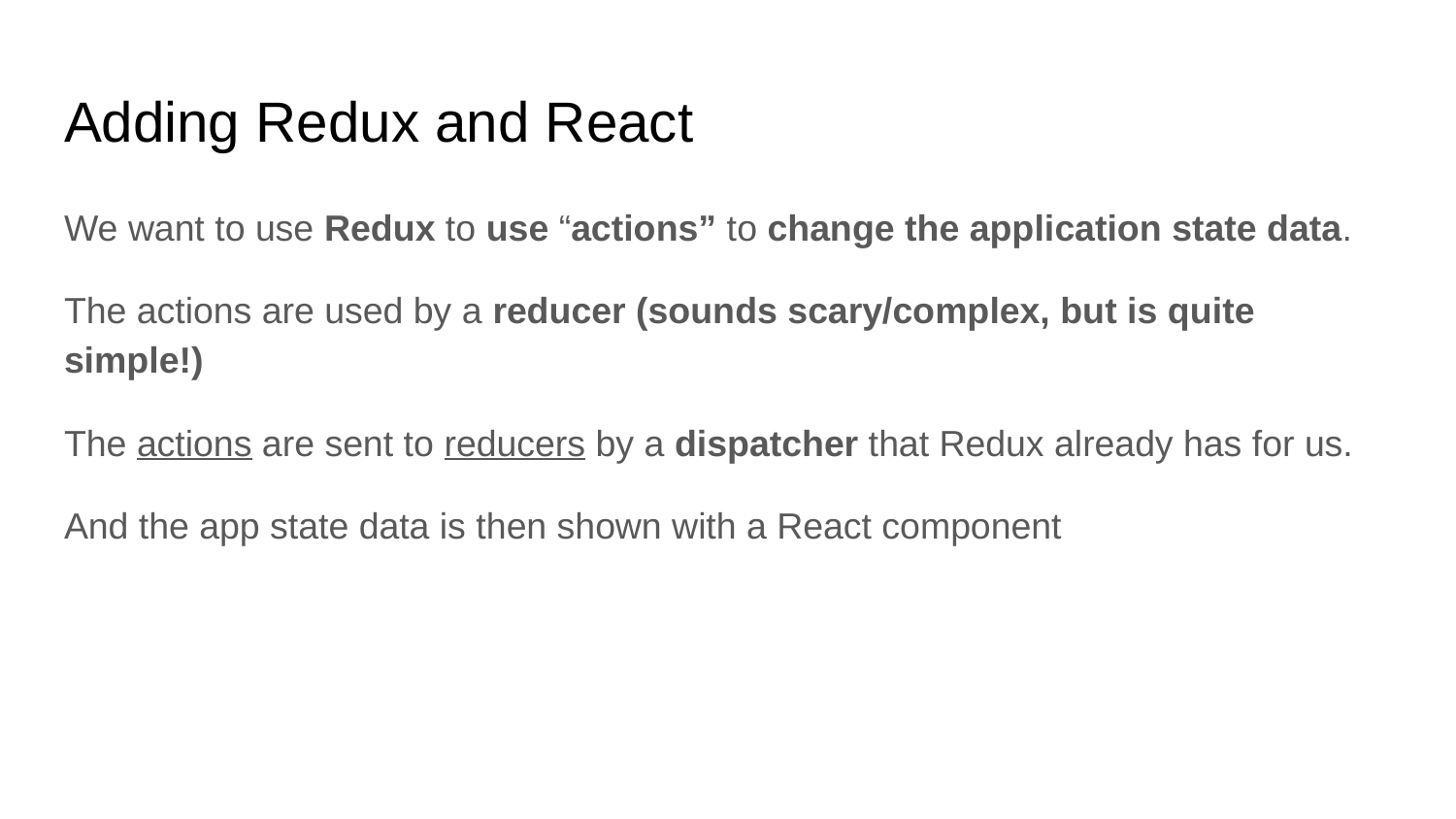

# Adding Redux and React
We want to use Redux to use “actions” to change the application state data.
The actions are used by a reducer (sounds scary/complex, but is quite simple!)
The actions are sent to reducers by a dispatcher that Redux already has for us.
And the app state data is then shown with a React component